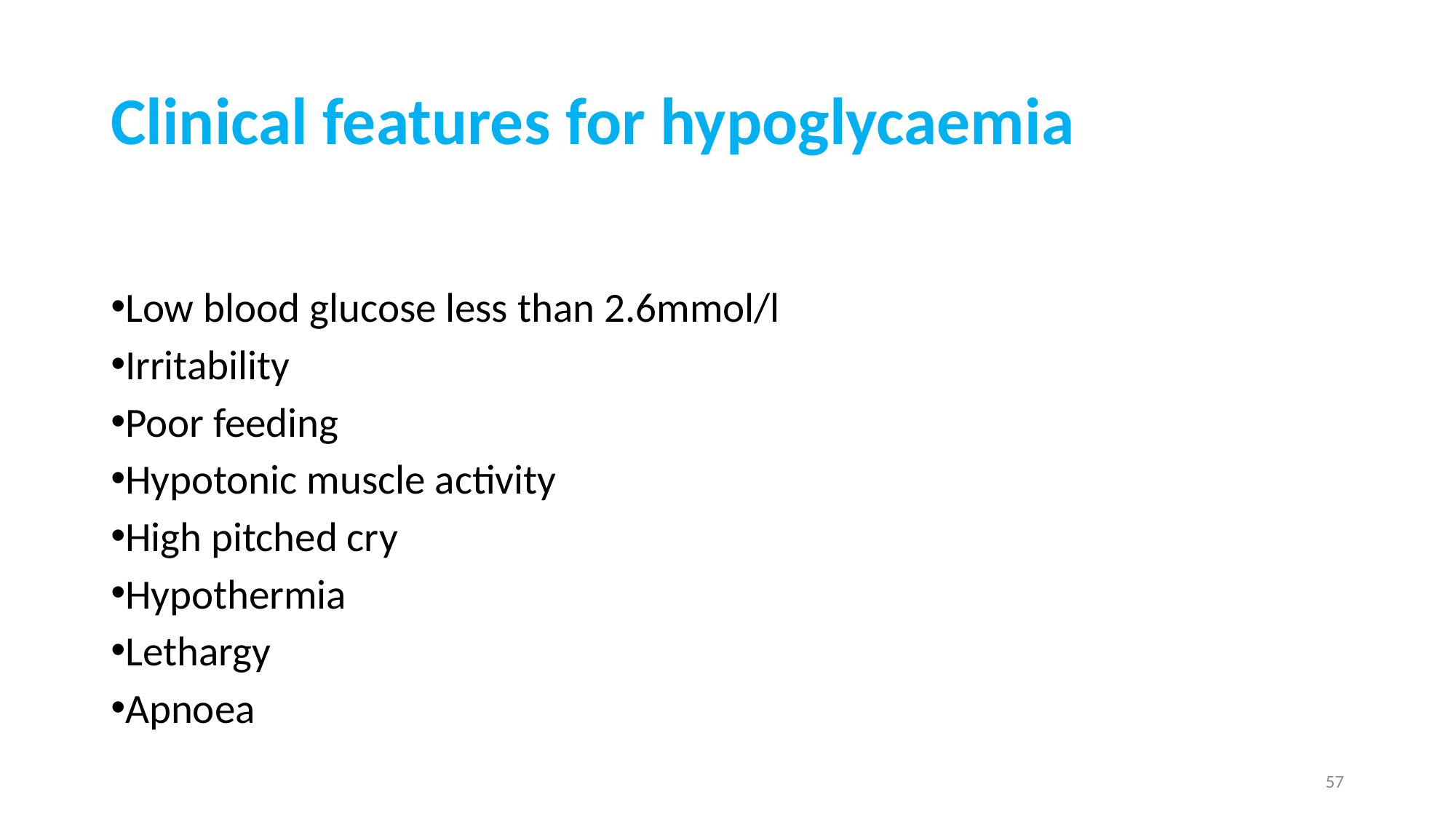

# Clinical features for hypoglycaemia

Low blood glucose less than 2.6mmol/l
Irritability
Poor feeding
Hypotonic muscle activity
High pitched cry
Hypothermia
Lethargy
Apnoea

57